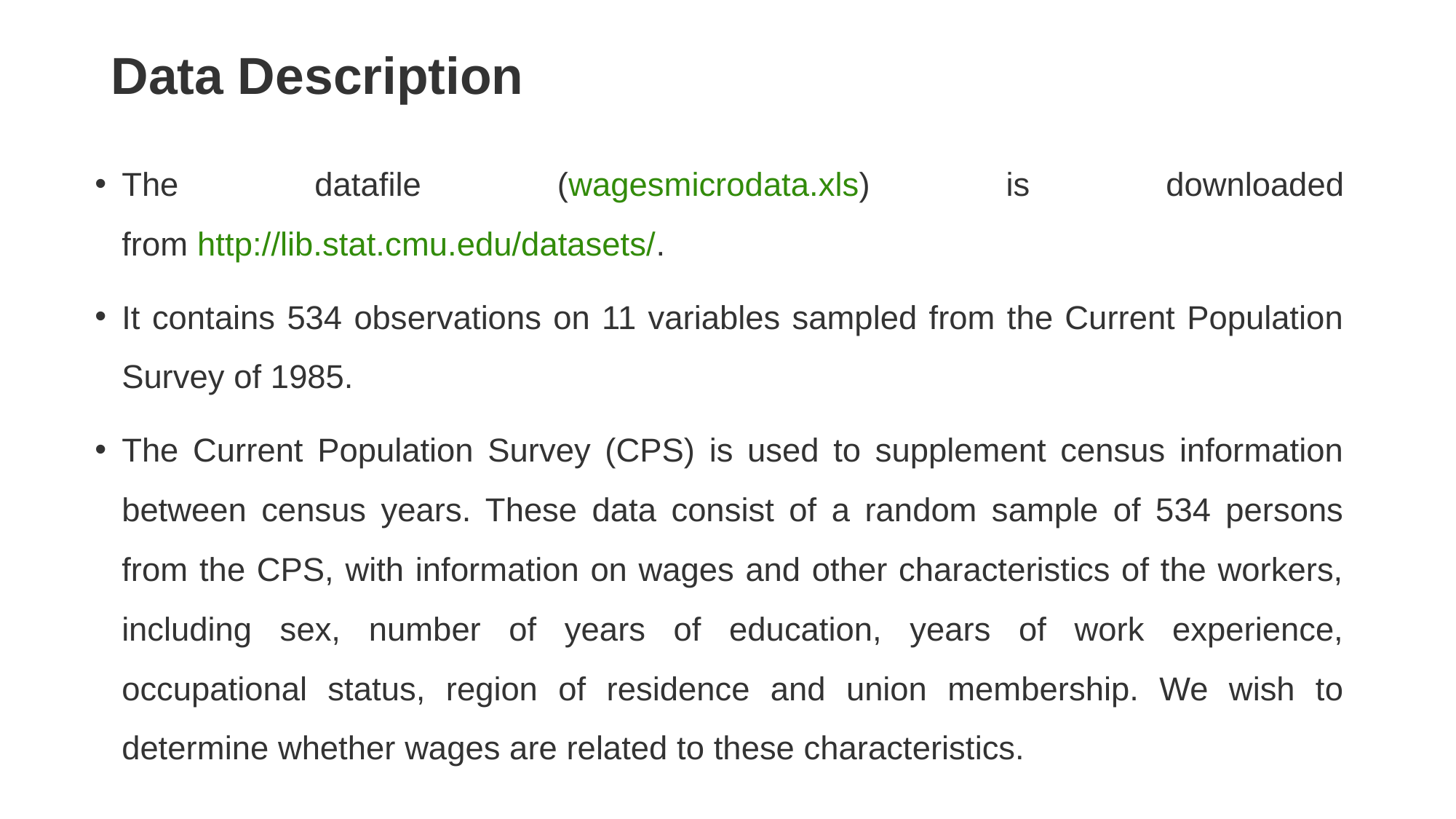

# Data Description
The datafile (wagesmicrodata.xls) is downloaded from http://lib.stat.cmu.edu/datasets/.
It contains 534 observations on 11 variables sampled from the Current Population Survey of 1985.
The Current Population Survey (CPS) is used to supplement census information between census years. These data consist of a random sample of 534 persons from the CPS, with information on wages and other characteristics of the workers, including sex, number of years of education, years of work experience, occupational status, region of residence and union membership. We wish to determine whether wages are related to these characteristics.